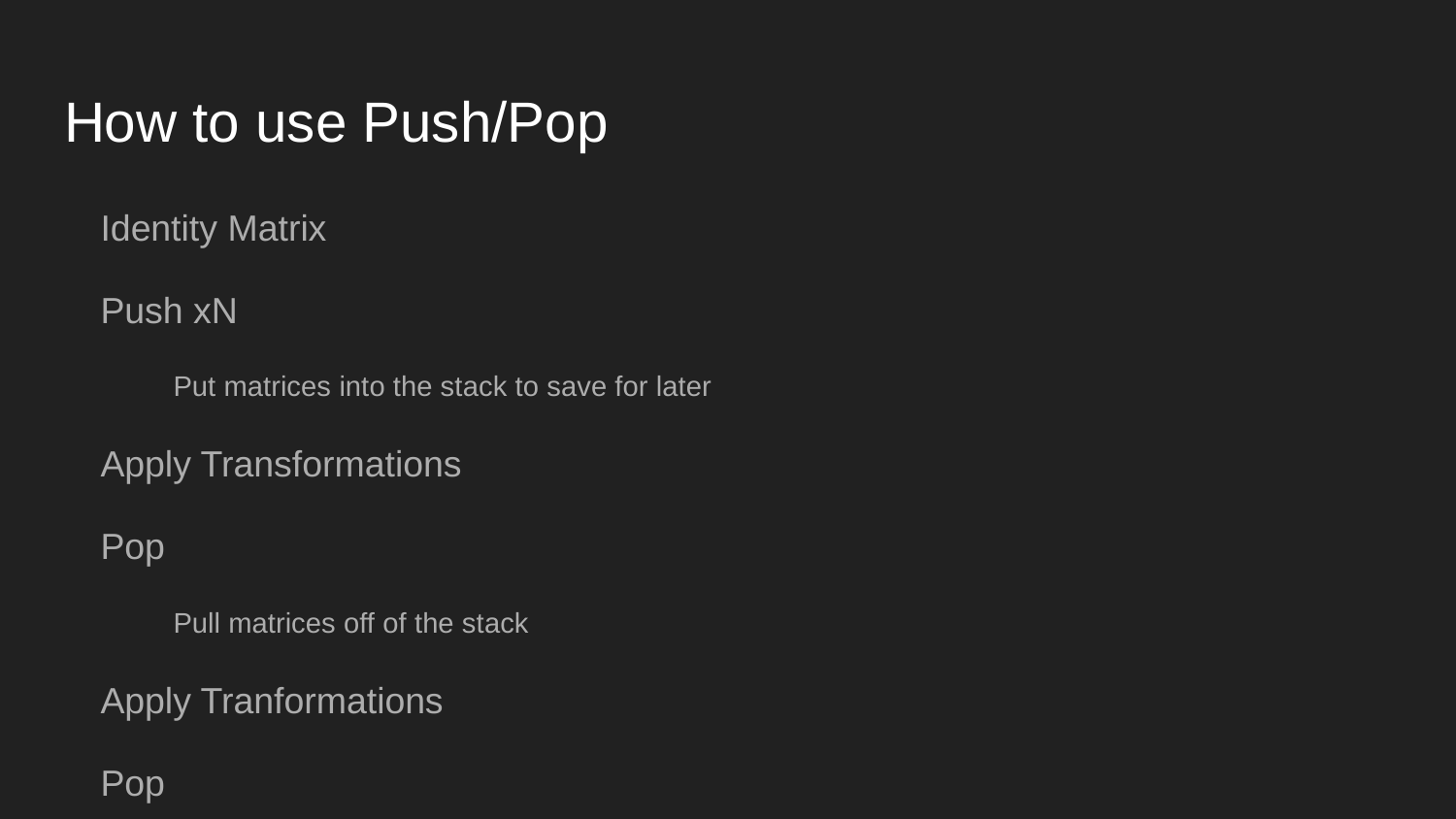

# How to use Push/Pop
Identity Matrix
Push xN
Put matrices into the stack to save for later
Apply Transformations
Pop
Pull matrices off of the stack
Apply Tranformations
Pop
Etc
You can also use this push/pop to cleverly animate the models